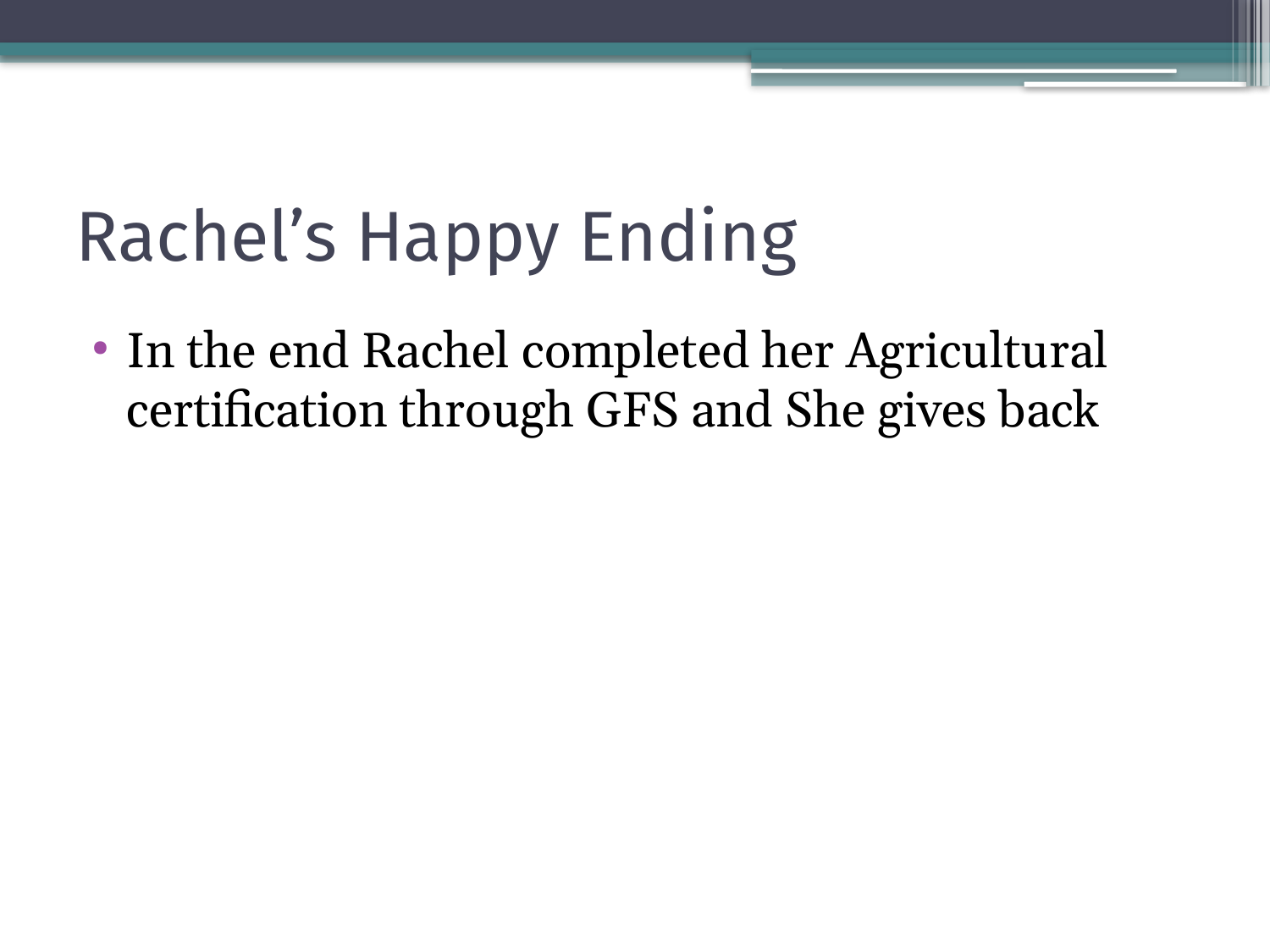

# Rachel’s Happy Ending
In the end Rachel completed her Agricultural certification through GFS and She gives back